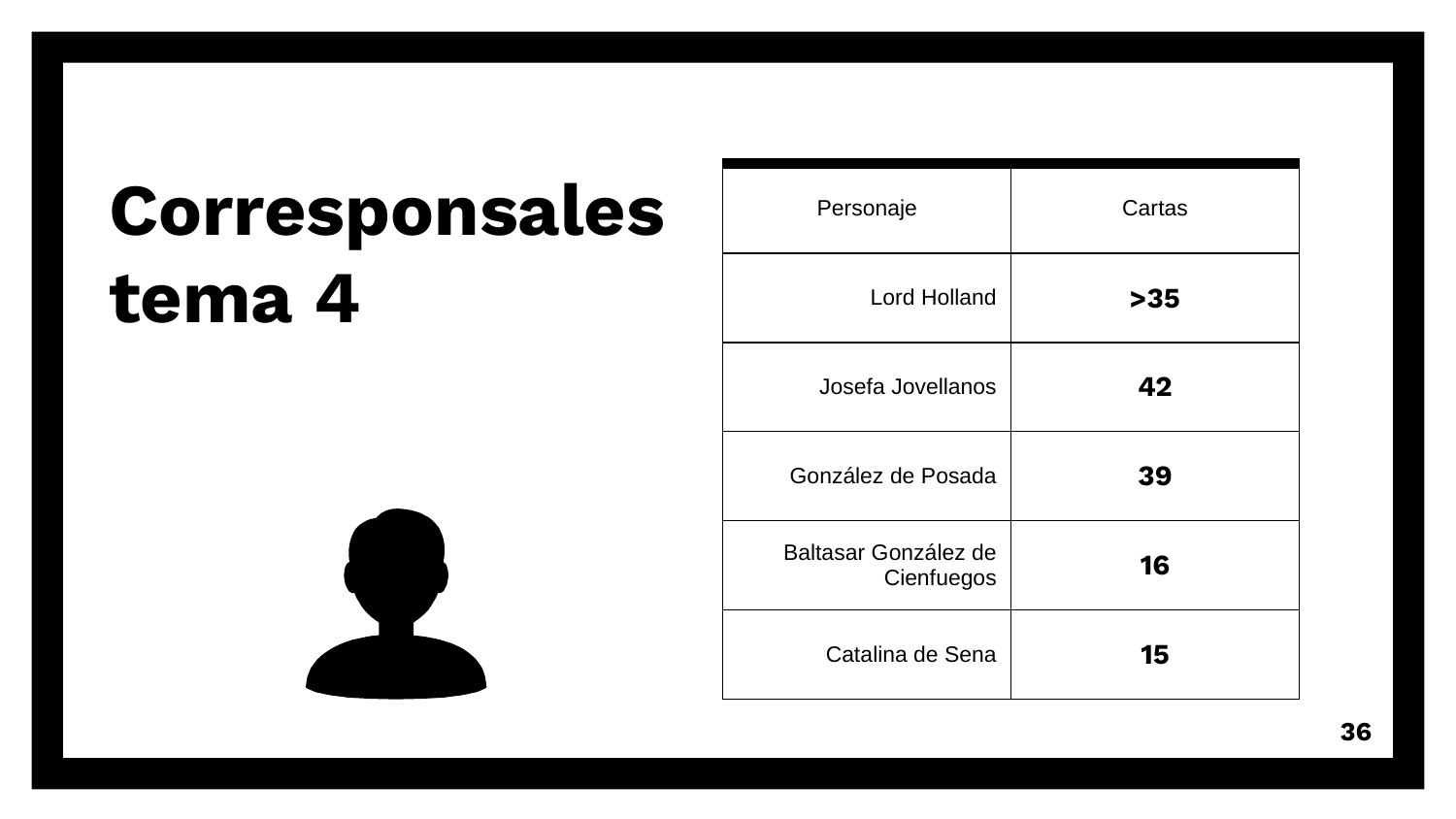

# Corresponsales tema 4
| Personaje | Cartas |
| --- | --- |
| Lord Holland | >35 |
| Josefa Jovellanos | 42 |
| González de Posada | 39 |
| Baltasar González de Cienfuegos | 16 |
| Catalina de Sena | 15 |

36